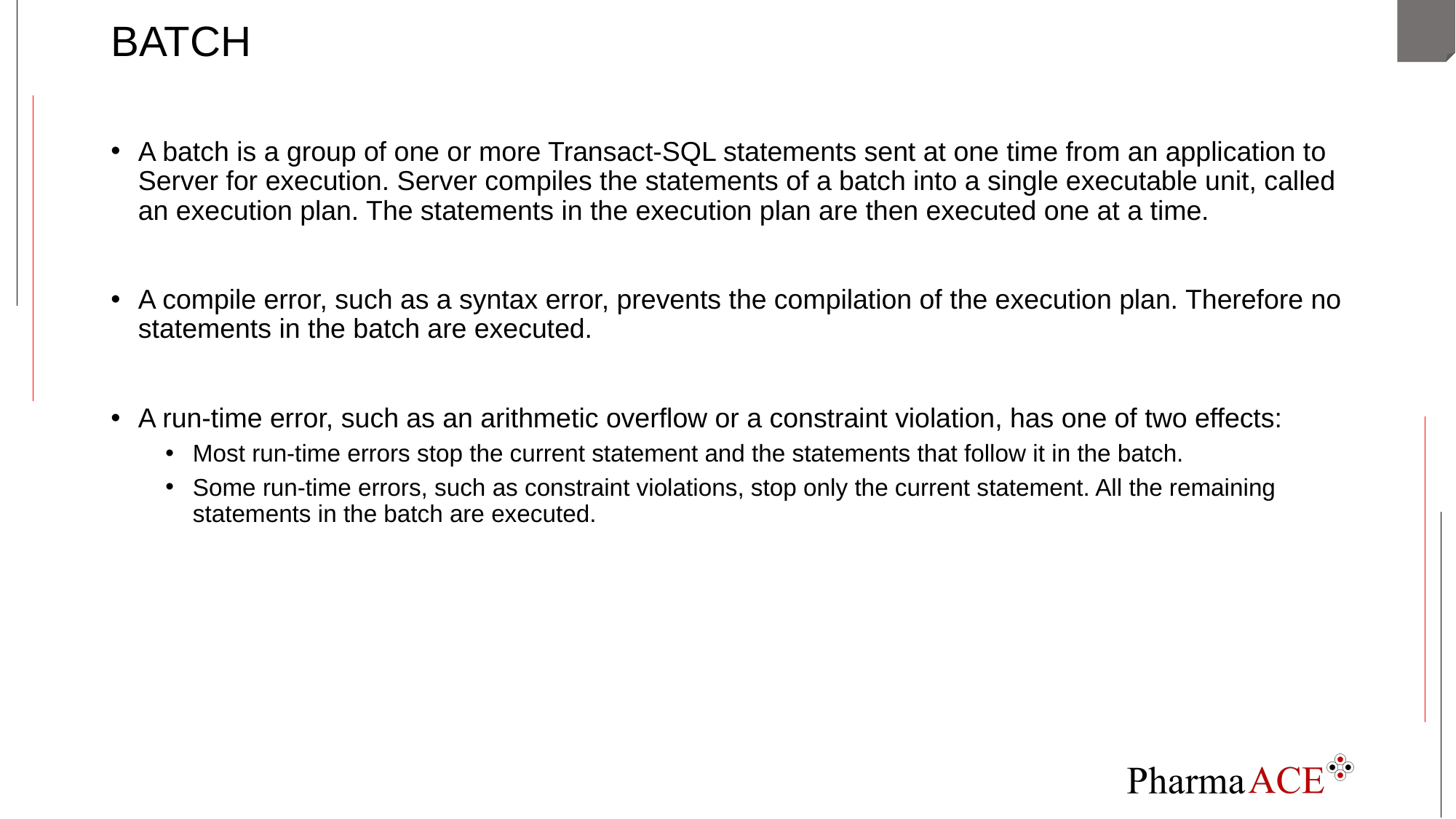

# BATCH
A batch is a group of one or more Transact-SQL statements sent at one time from an application to Server for execution. Server compiles the statements of a batch into a single executable unit, called an execution plan. The statements in the execution plan are then executed one at a time.

A compile error, such as a syntax error, prevents the compilation of the execution plan. Therefore no statements in the batch are executed.

A run-time error, such as an arithmetic overflow or a constraint violation, has one of two effects:
Most run-time errors stop the current statement and the statements that follow it in the batch.
Some run-time errors, such as constraint violations, stop only the current statement. All the remaining statements in the batch are executed.